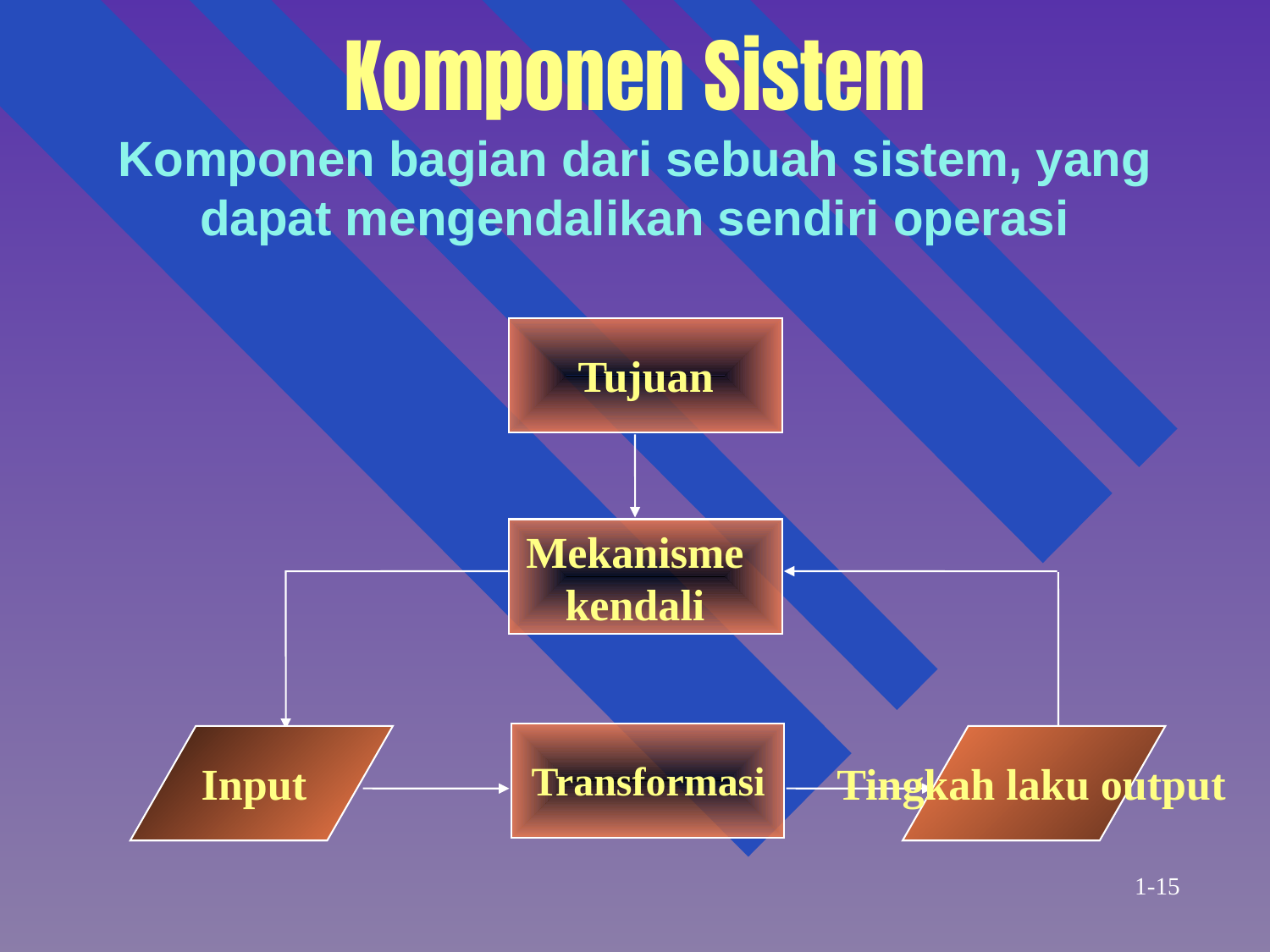

# Komponen Sistem Komponen bagian dari sebuah sistem, yang dapat mengendalikan sendiri operasi

Tujuan

Mekanisme kendali

Transformasi
Input
Tingkah laku output

1-15